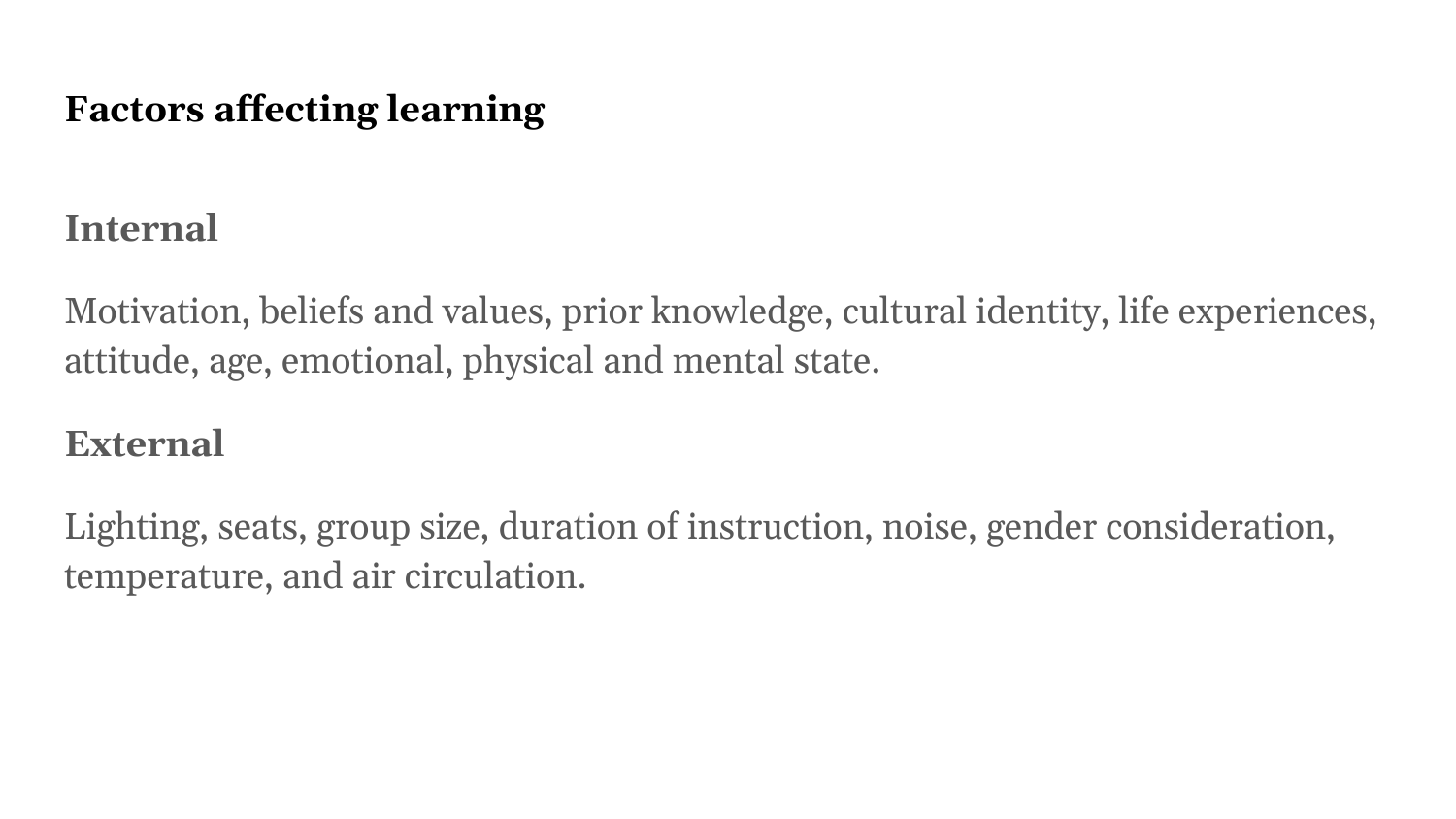

# Factors affecting learning
Internal
Motivation, beliefs and values, prior knowledge, cultural identity, life experiences, attitude, age, emotional, physical and mental state.
External
Lighting, seats, group size, duration of instruction, noise, gender consideration, temperature, and air circulation.